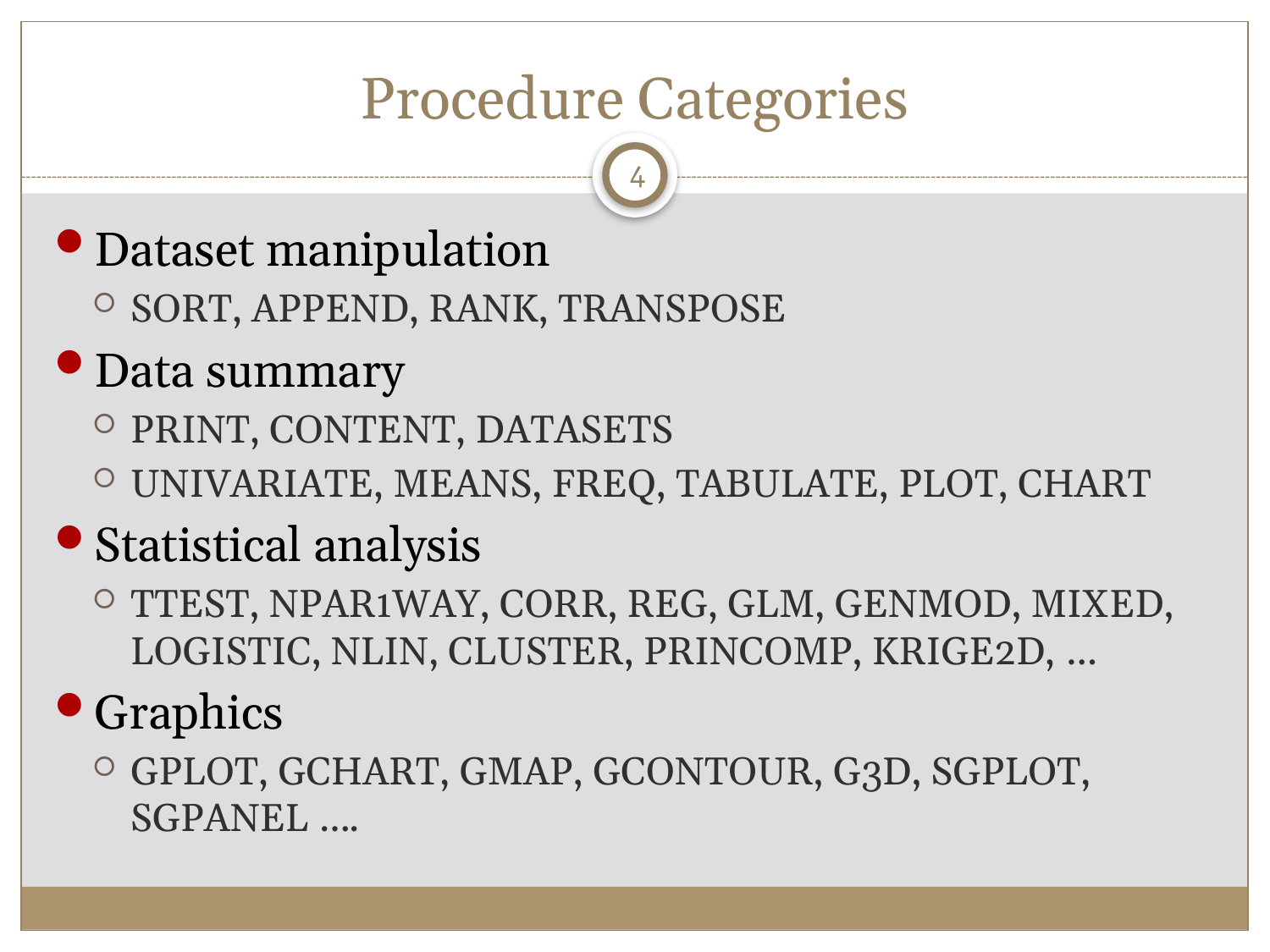

# Procedure Categories
4
Dataset manipulation
SORT, APPEND, RANK, TRANSPOSE
Data summary
PRINT, CONTENT, DATASETS
UNIVARIATE, MEANS, FREQ, TABULATE, PLOT, CHART
Statistical analysis
TTEST, NPAR1WAY, CORR, REG, GLM, GENMOD, MIXED, LOGISTIC, NLIN, CLUSTER, PRINCOMP, KRIGE2D, …
Graphics
GPLOT, GCHART, GMAP, GCONTOUR, G3D, SGPLOT, SGPANEL ….